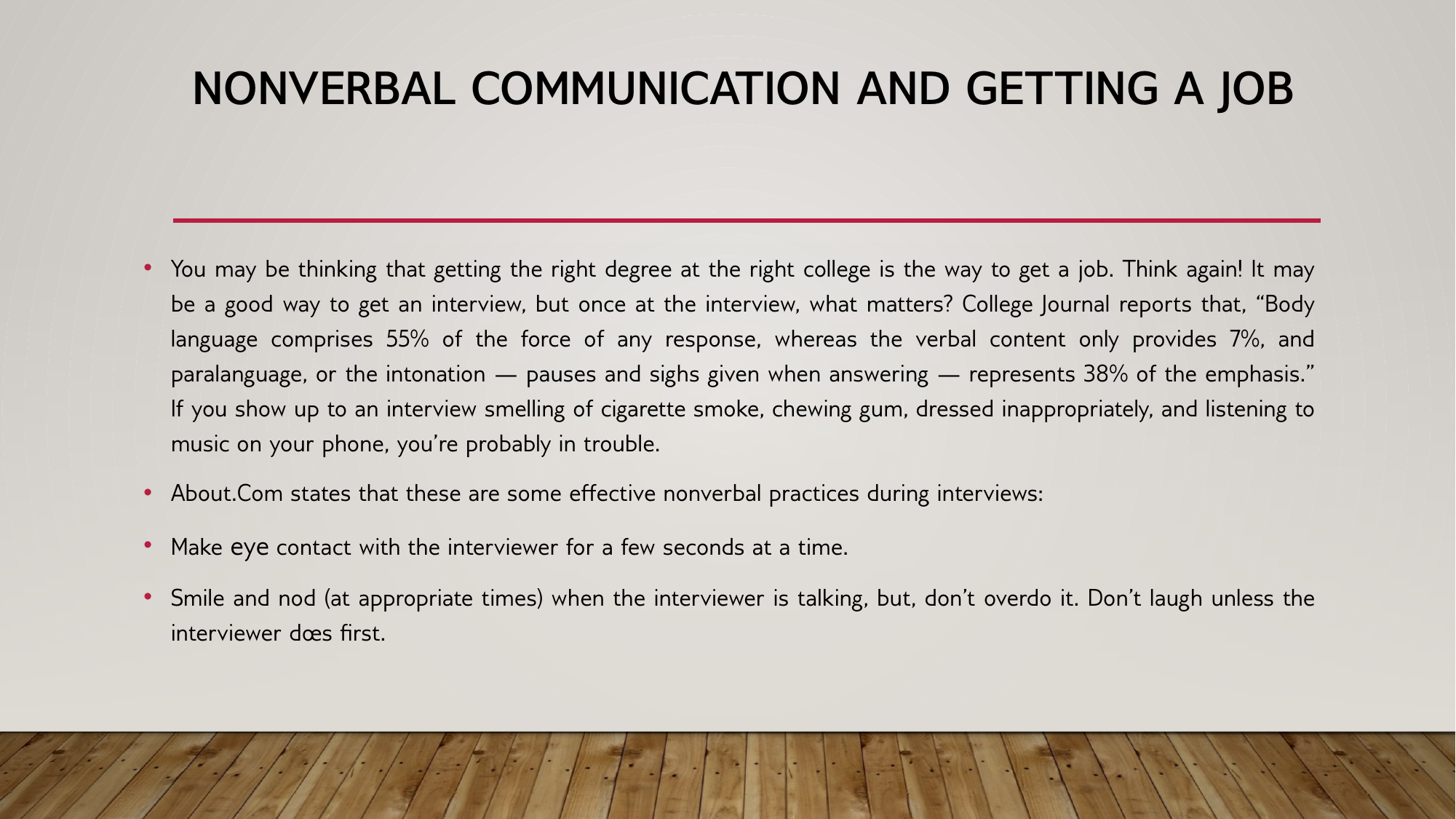

# Nonverbal Communication and Getting a Job
You may be thinking that getting the right degree at the right college is the way to get a job. Think again! It may be a good way to get an interview, but once at the interview, what matters? College Journal reports that, “Body language comprises 55% of the force of any response, whereas the verbal content only provides 7%, and paralanguage, or the intonation — pauses and sighs given when answering — represents 38% of the emphasis.” If you show up to an interview smelling of cigarette smoke, chewing gum, dressed inappropriately, and listening to music on your phone, you’re probably in trouble.
About.Com states that these are some effective nonverbal practices during interviews:
Make eye contact with the interviewer for a few seconds at a time.
Smile and nod (at appropriate times) when the interviewer is talking, but, don’t overdo it. Don’t laugh unless the interviewer does first.